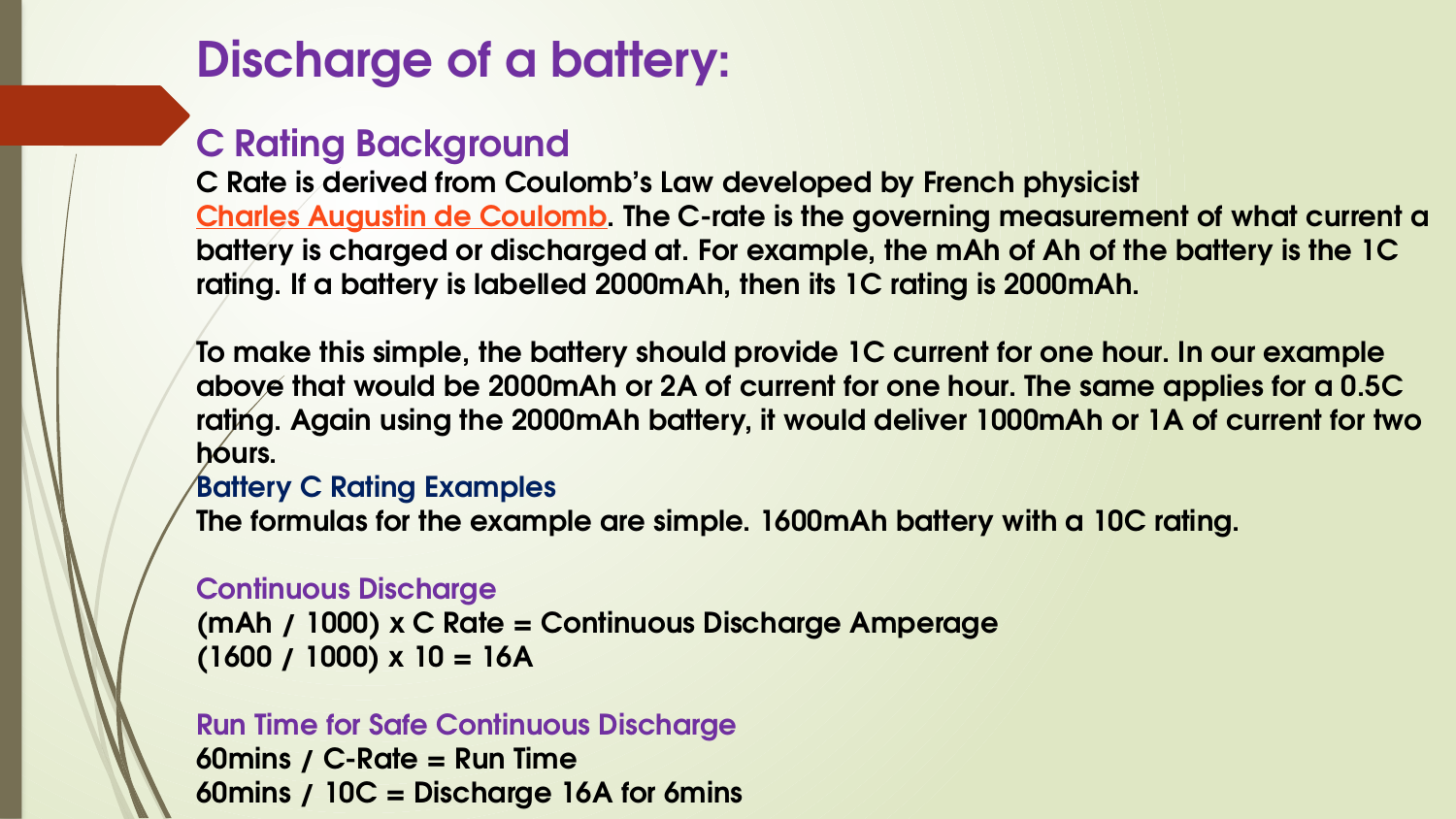

Discharge of a battery:

C Rating Background
C Rate is derived from Coulomb’s Law developed by French physicist Charles Augustin de Coulomb. The C-rate is the governing measurement of what current a battery is charged or discharged at. For example, the mAh of Ah of the battery is the 1C rating. If a battery is labelled 2000mAh, then its 1C rating is 2000mAh.

To make this simple, the battery should provide 1C current for one hour. In our example above that would be 2000mAh or 2A of current for one hour. The same applies for a 0.5C rating. Again using the 2000mAh battery, it would deliver 1000mAh or 1A of current for two hours.
Battery C Rating Examples
The formulas for the example are simple. 1600mAh battery with a 10C rating.

Continuous Discharge
(mAh / 1000) x C Rate = Continuous Discharge Amperage
(1600 / 1000) x 10 = 16A

Run Time for Safe Continuous Discharge
60mins / C-Rate = Run Time
60mins / 10C = Discharge 16A for 6mins